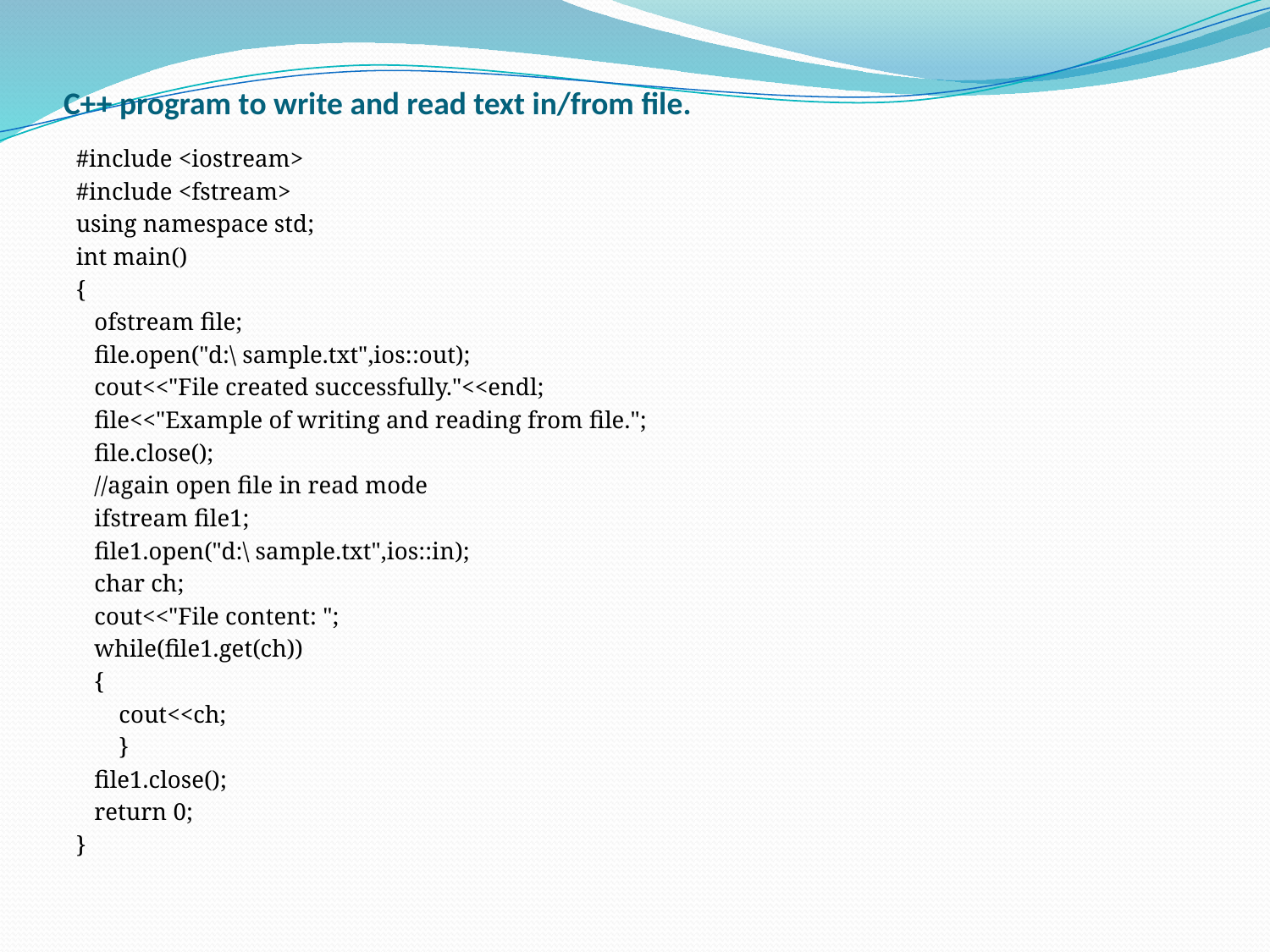

# C++ program to write and read text in/from file.
#include <iostream>
#include <fstream>
using namespace std;
int main()
{
   ofstream file;
   file.open("d:\ sample.txt",ios::out);
   cout<<"File created successfully."<<endl;
   file<<"Example of writing and reading from file.";
   file.close();
   //again open file in read mode
   ifstream file1;
   file1.open("d:\ sample.txt",ios::in);
   char ch;
   cout<<"File content: ";
   while(file1.get(ch))
   {
       cout<<ch;
       }
   file1.close();
   return 0;
}